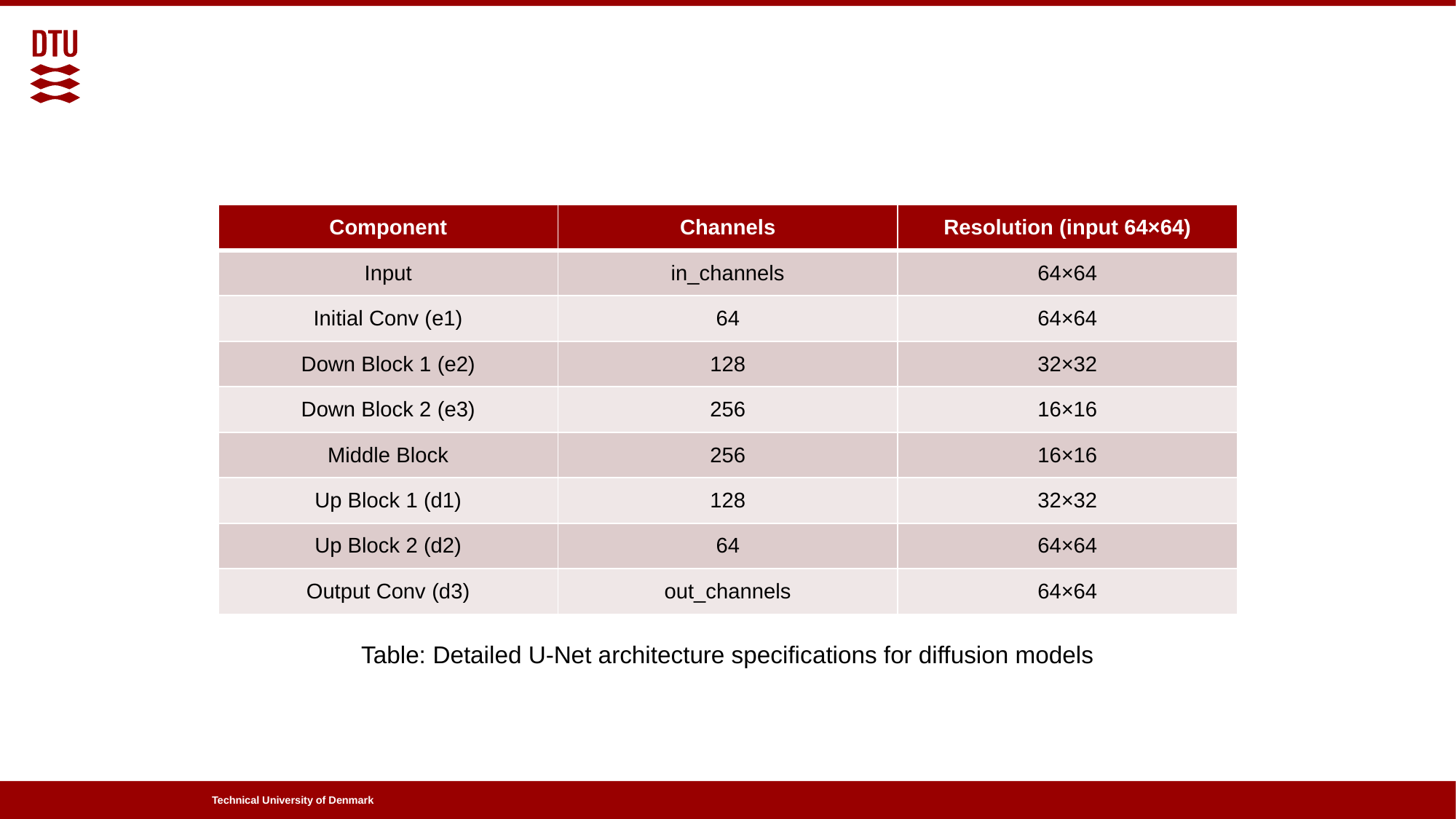

| Component | Channels | Resolution (input 64×64) |
| --- | --- | --- |
| Input | in\_channels | 64×64 |
| Initial Conv (e1) | 64 | 64×64 |
| Down Block 1 (e2) | 128 | 32×32 |
| Down Block 2 (e3) | 256 | 16×16 |
| Middle Block | 256 | 16×16 |
| Up Block 1 (d1) | 128 | 32×32 |
| Up Block 2 (d2) | 64 | 64×64 |
| Output Conv (d3) | out\_channels | 64×64 |
Table: Detailed U-Net architecture specifications for diffusion models
9